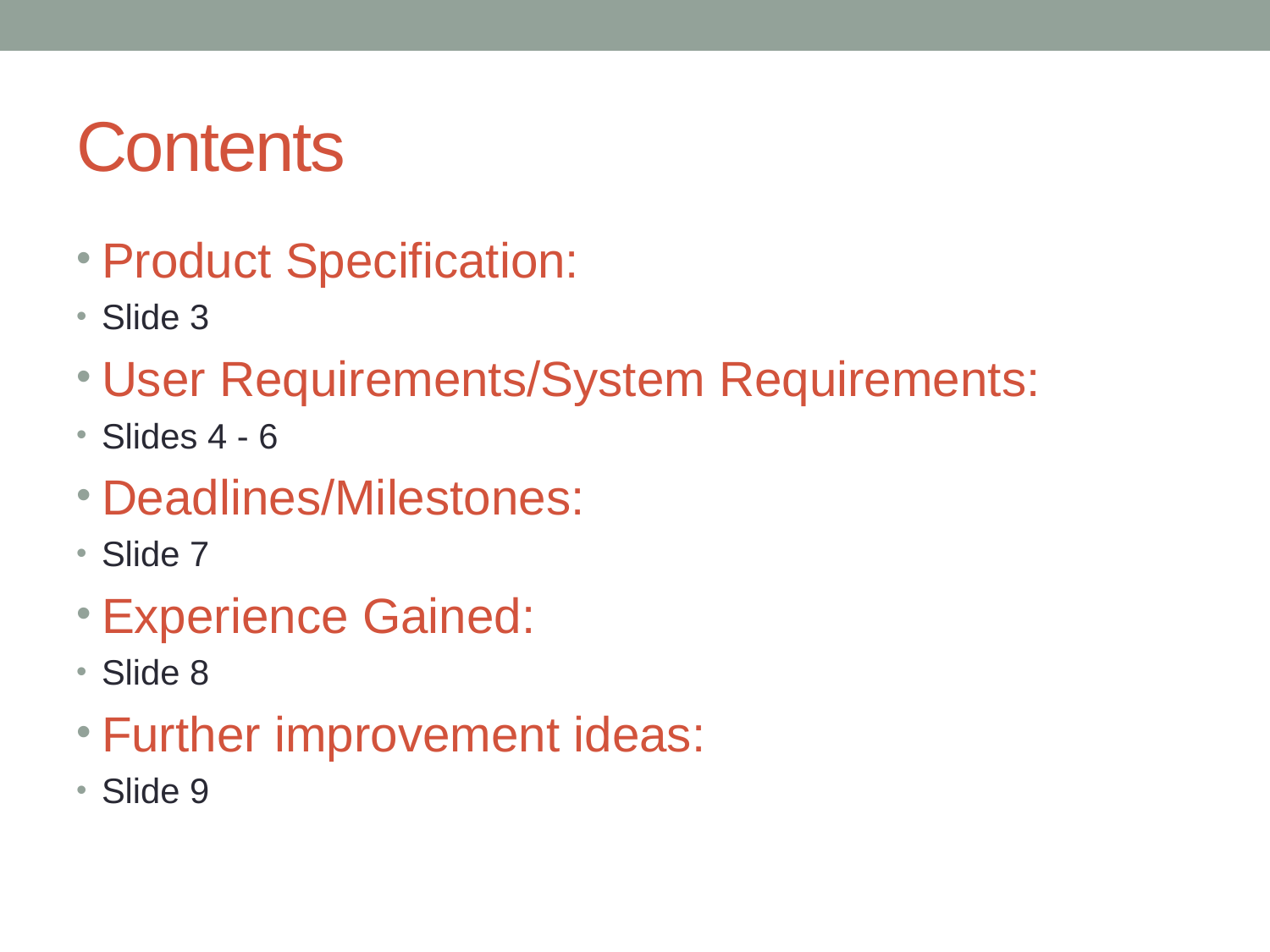

# Contents
Product Specification:
Slide 3
User Requirements/System Requirements:
Slides 4 - 6
Deadlines/Milestones:
Slide 7
Experience Gained:
Slide 8
Further improvement ideas:
Slide 9